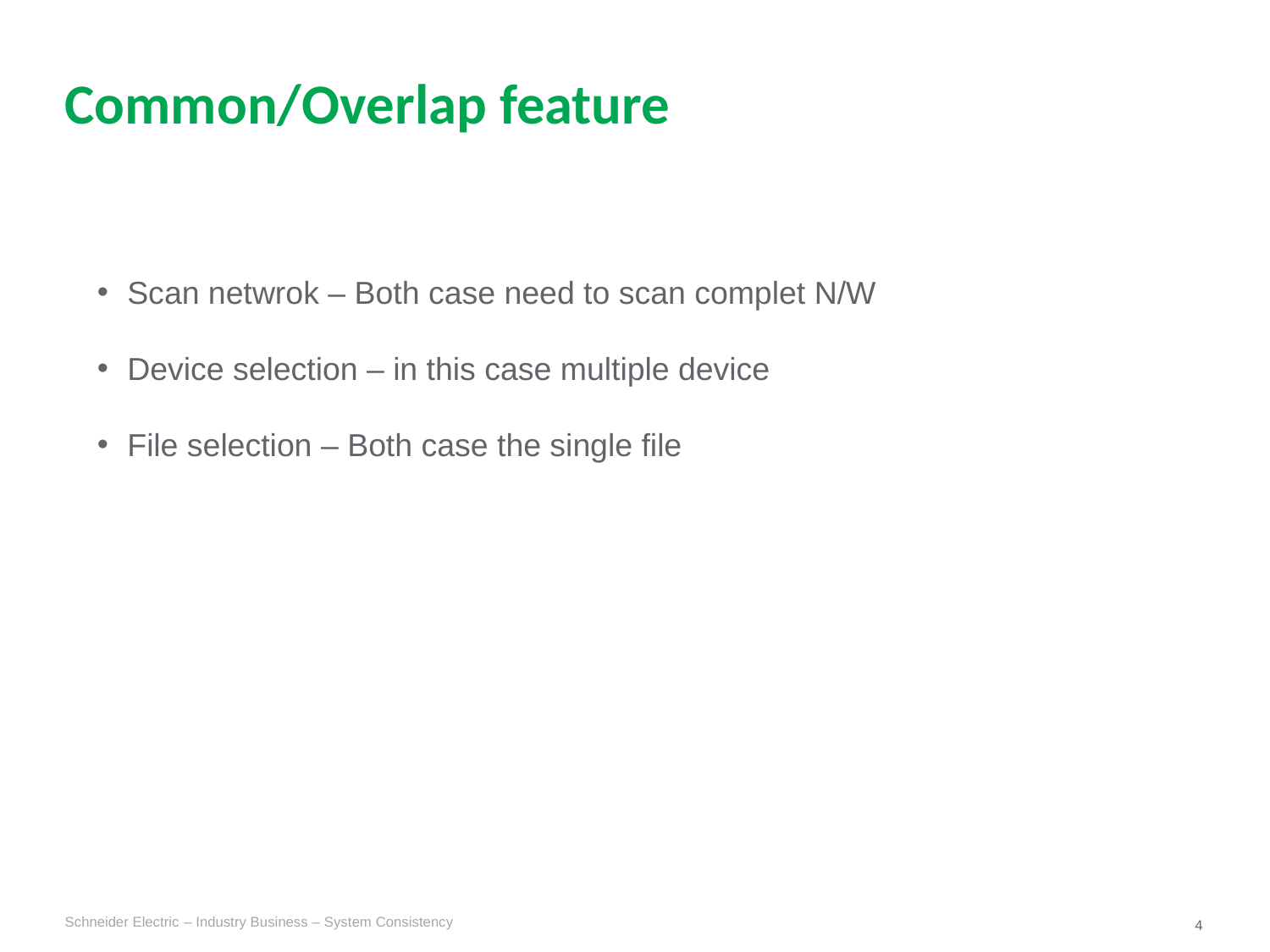

Common/Overlap feature

Scan netwrok – Both case need to scan complet N/W

Device selection – in this case multiple device

File selection – Both case the single file